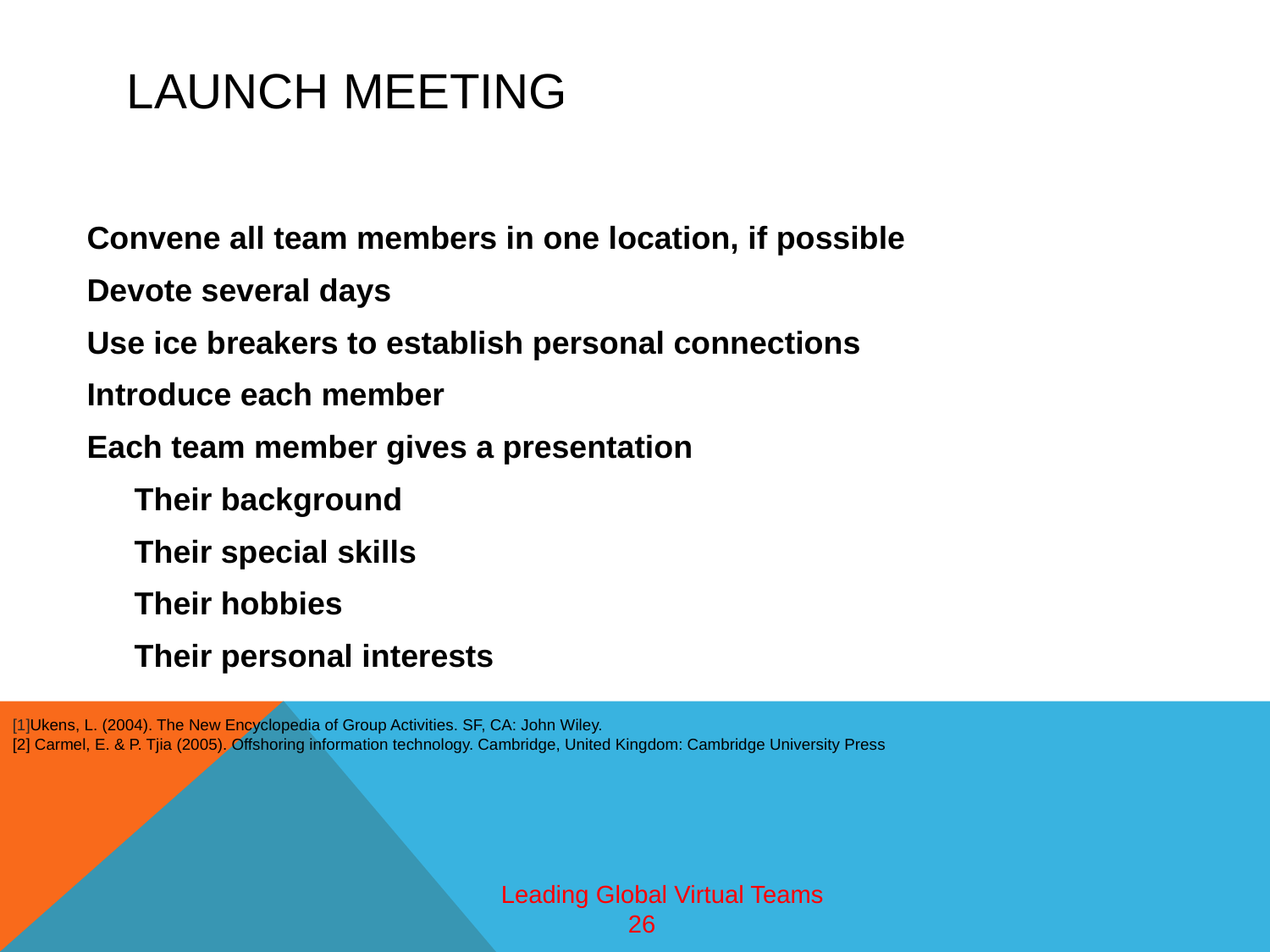

# Launch Meeting
Convene all team members in one location, if possible
Devote several days
Use ice breakers to establish personal connections
Introduce each member
Each team member gives a presentation
	Their background
	Their special skills
	Their hobbies
	Their personal interests

[1]Ukens, L. (2004). The New Encyclopedia of Group Activities. SF, CA: John Wiley.
[2] Carmel, E. & P. Tjia (2005). Offshoring information technology. Cambridge, United Kingdom: Cambridge University Press